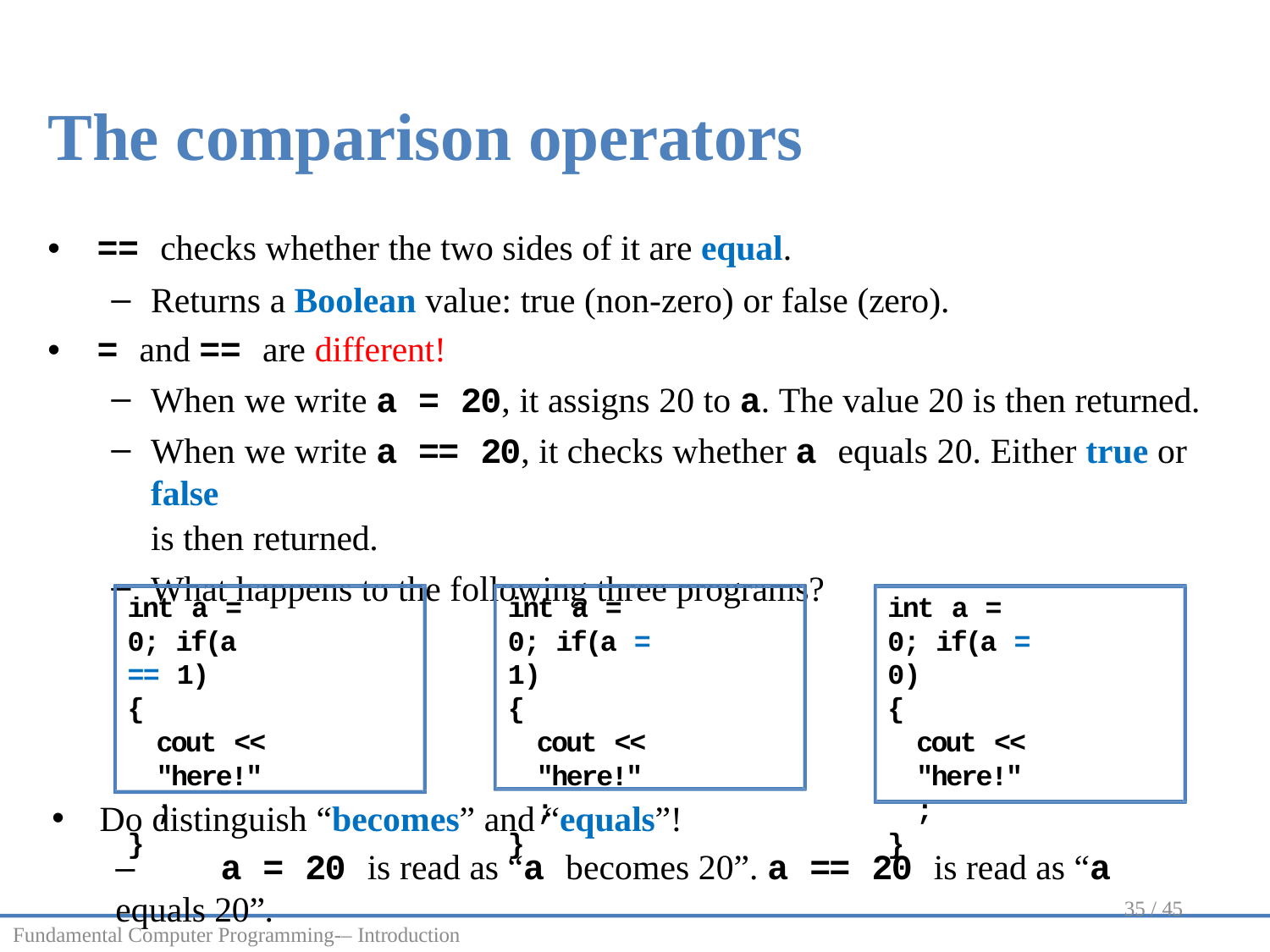

The comparison operators
•	== checks whether the two sides of it are equal.
Returns a Boolean value: true (non-zero) or false (zero).
•	= and == are different!
When we write a = 20, it assigns 20 to a. The value 20 is then returned.
When we write a == 20, it checks whether a equals 20. Either true or false
is then returned.
What happens to the following three programs?

int a = 0; if(a == 1)
{
cout << "here!";
}
int a = 0; if(a = 1)
{
cout << "here!";
}
int a = 0; if(a = 0)
{
cout << "here!";
}
Do distinguish “becomes” and “equals”!
–	a = 20 is read as “a becomes 20”. a == 20 is read as “a equals 20”.
35 / 45

Fundamental Computer Programming-– Introduction